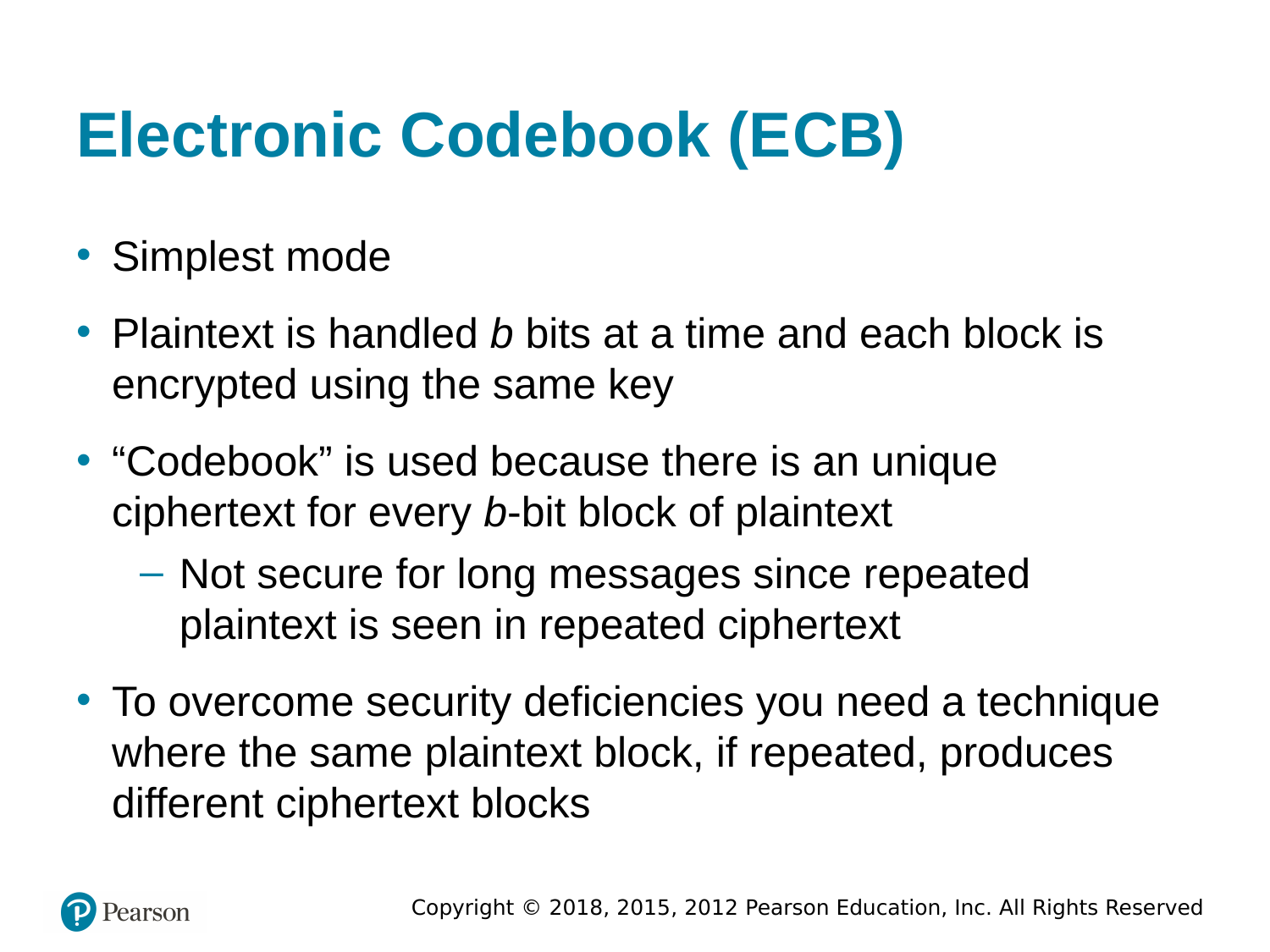

# Electronic Codebook (E C B)
Simplest mode
Plaintext is handled b bits at a time and each block is encrypted using the same key
“Codebook” is used because there is an unique ciphertext for every b-bit block of plaintext
Not secure for long messages since repeated plaintext is seen in repeated ciphertext
To overcome security deficiencies you need a technique where the same plaintext block, if repeated, produces different ciphertext blocks